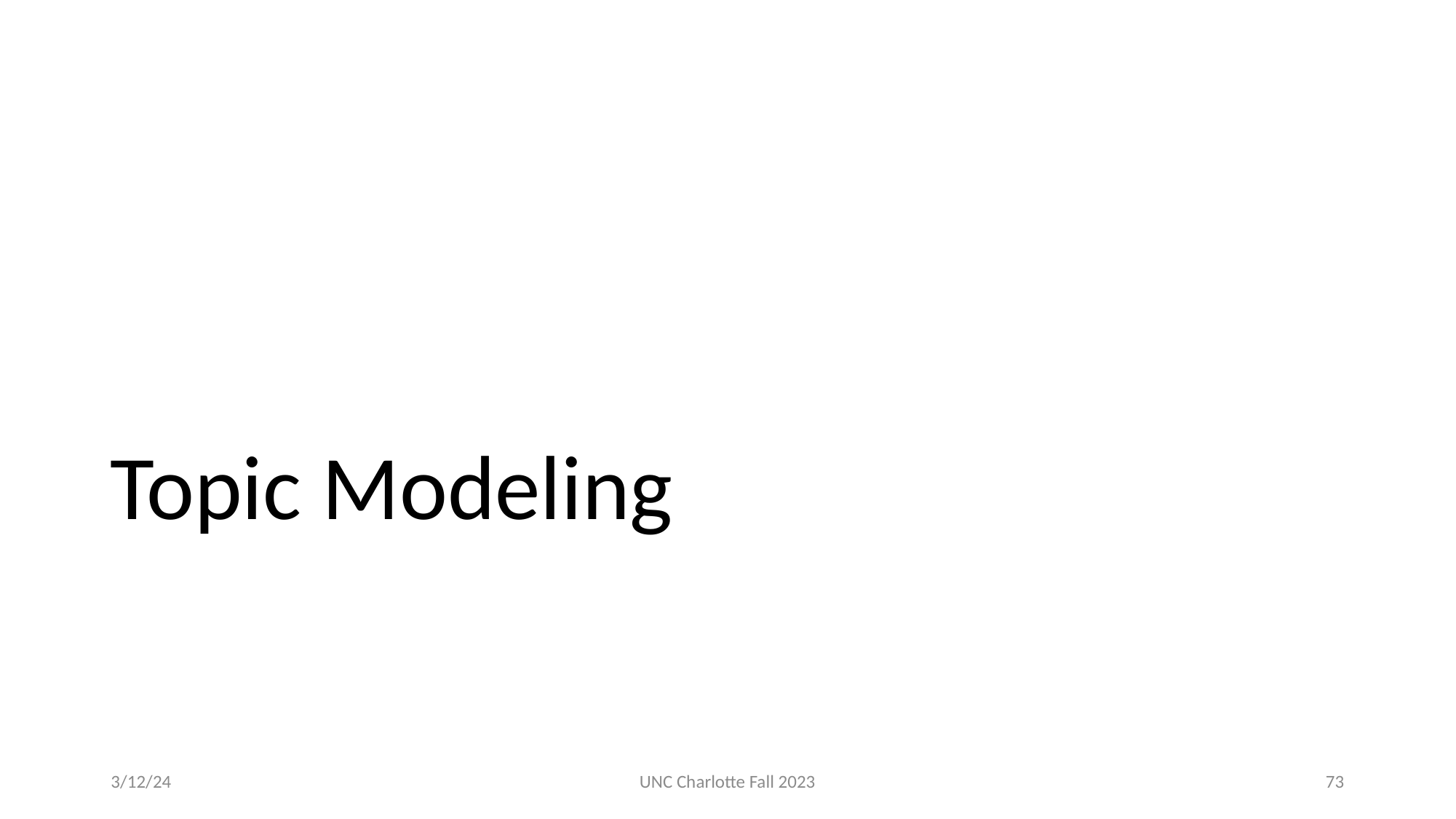

# Topic Modeling
3/12/24
UNC Charlotte Fall 2023
73